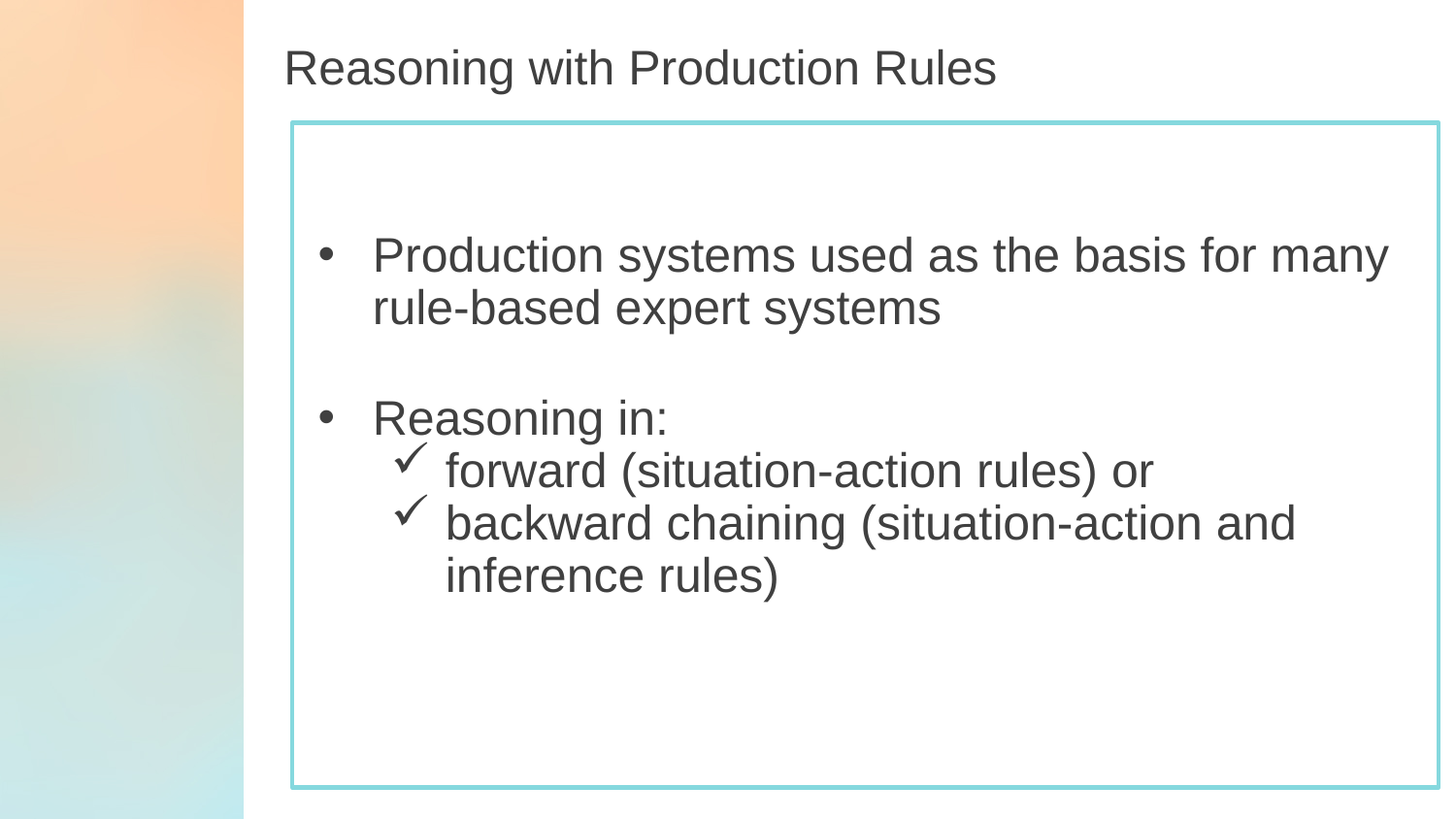

Reasoning with Production Rules

Production systems used as the basis for many rule-based expert systems
Reasoning in:
forward (situation-action rules) or
backward chaining (situation-action and inference rules)